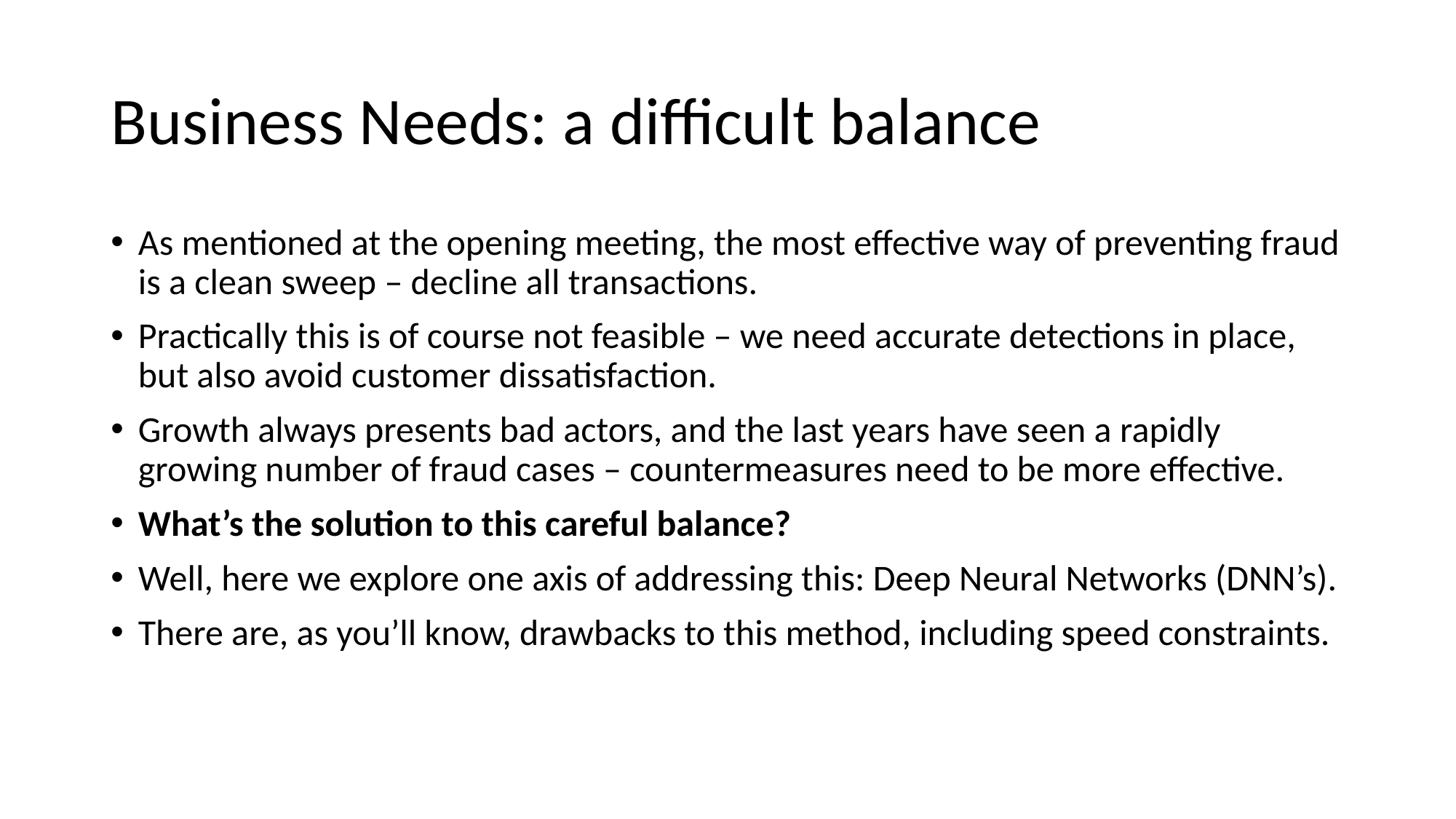

# Business Needs: a difficult balance
As mentioned at the opening meeting, the most effective way of preventing fraud is a clean sweep – decline all transactions.
Practically this is of course not feasible – we need accurate detections in place, but also avoid customer dissatisfaction.
Growth always presents bad actors, and the last years have seen a rapidly growing number of fraud cases – countermeasures need to be more effective.
What’s the solution to this careful balance?
Well, here we explore one axis of addressing this: Deep Neural Networks (DNN’s).
There are, as you’ll know, drawbacks to this method, including speed constraints.